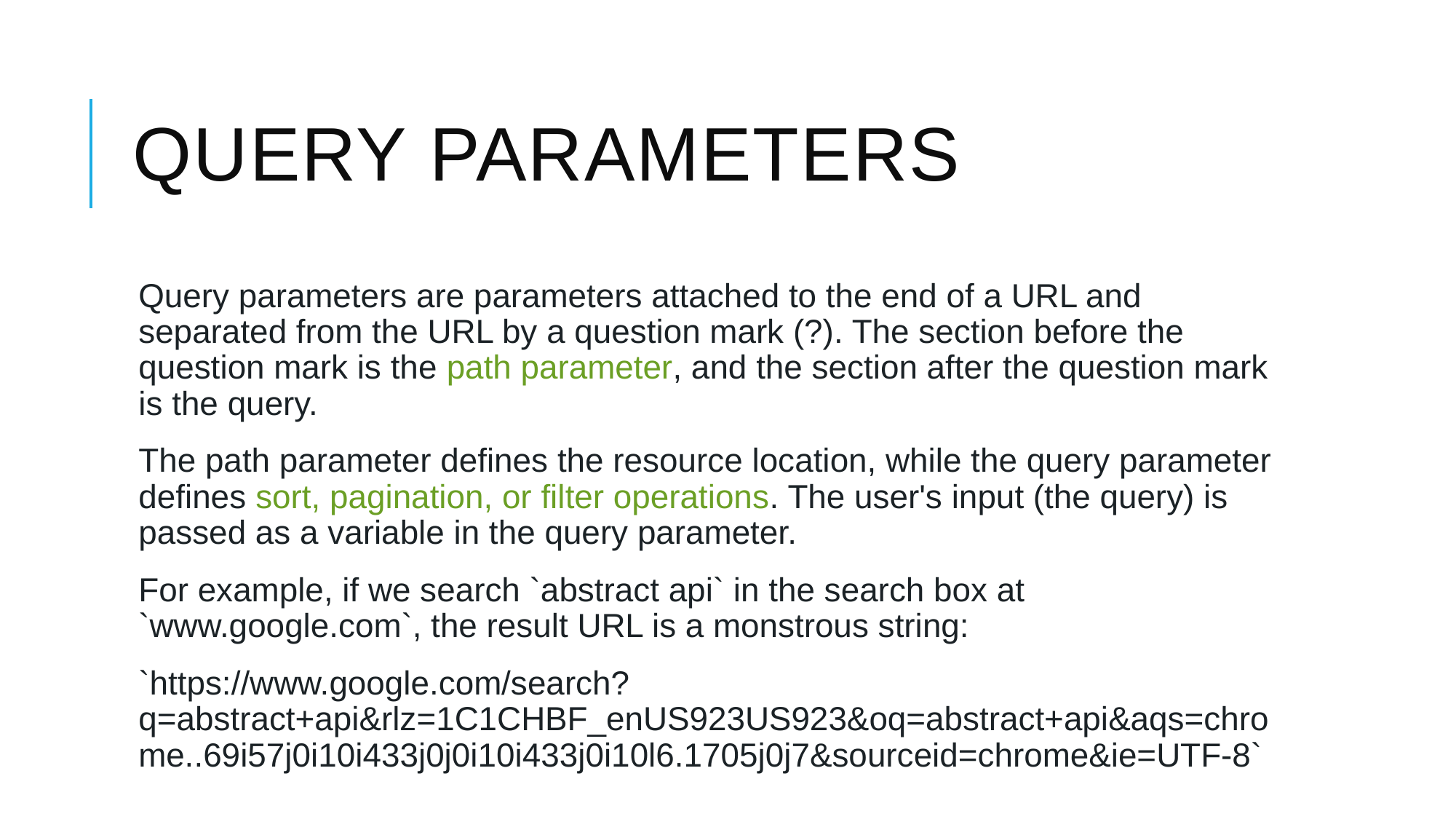

# Query parameters
Query parameters are parameters attached to the end of a URL and separated from the URL by a question mark (?). The section before the question mark is the path parameter, and the section after the question mark is the query.
The path parameter defines the resource location, while the query parameter defines sort, pagination, or filter operations. The user's input (the query) is passed as a variable in the query parameter.
For example, if we search `abstract api` in the search box at `www.google.com`, the result URL is a monstrous string:
`https://www.google.com/search?q=abstract+api&rlz=1C1CHBF_enUS923US923&oq=abstract+api&aqs=chrome..69i57j0i10i433j0j0i10i433j0i10l6.1705j0j7&sourceid=chrome&ie=UTF-8`